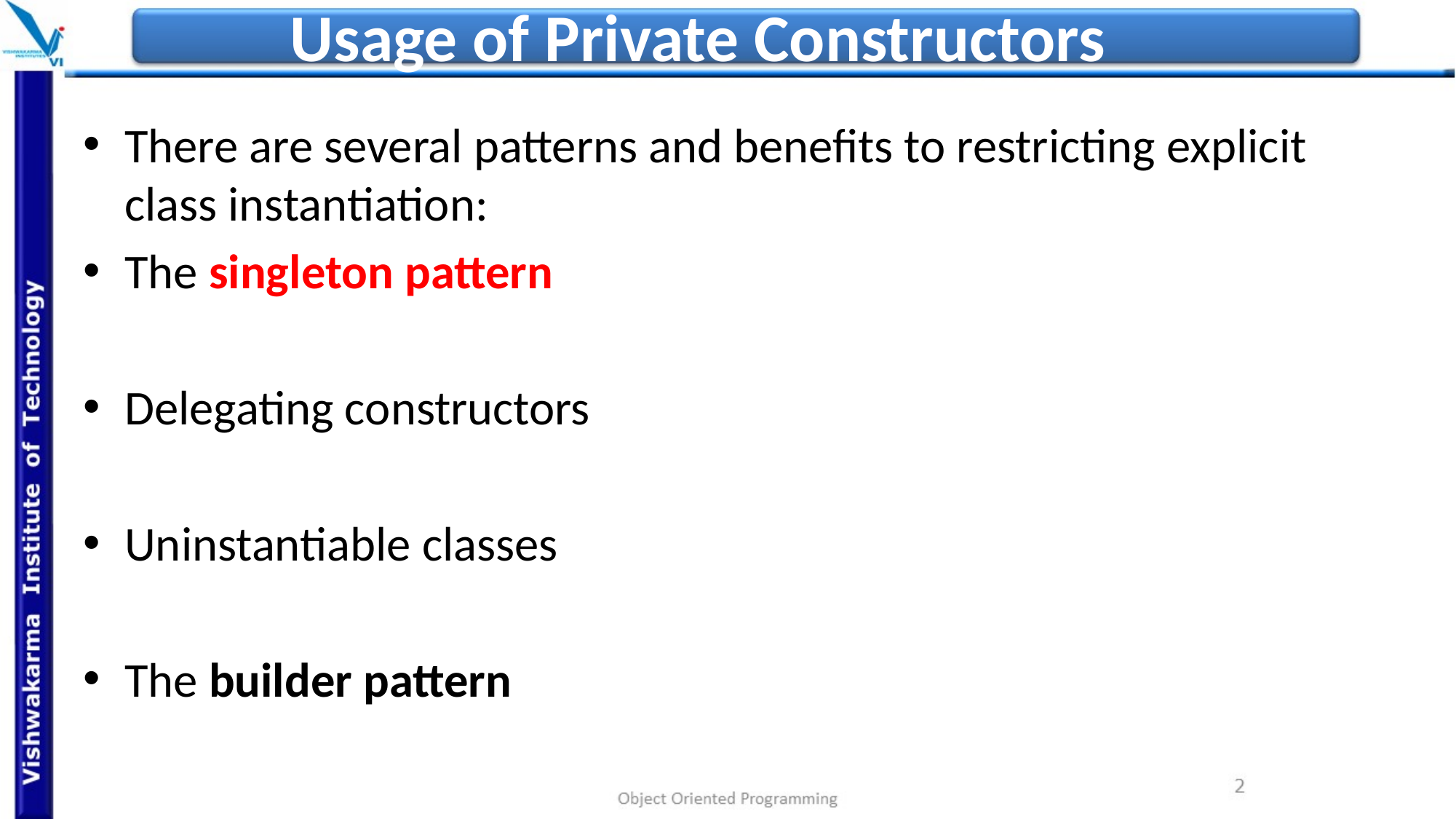

# Usage of Private Constructors
There are several patterns and benefits to restricting explicit class instantiation:
The singleton pattern

Delegating constructors

Uninstantiable classes

The builder pattern